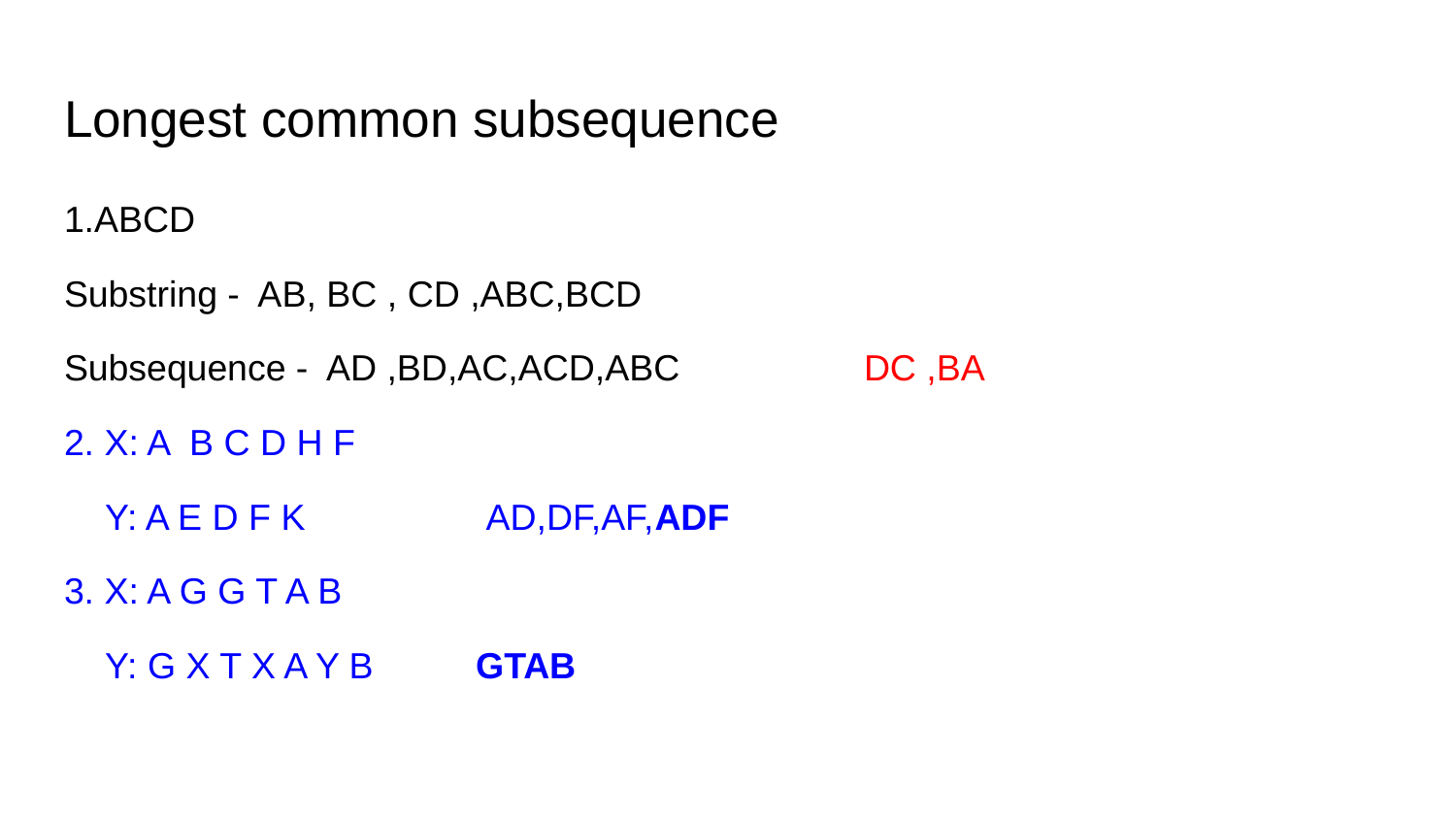

# Longest common subsequence
1.ABCD
Substring -  AB, BC , CD ,ABC,BCD
Subsequence -  AD ,BD,AC,ACD,ABC                  DC ,BA
2. X: A  B C D H F
    Y: A E D F K                  AD,DF,AF,ADF
3. X: A G G T A B
    Y: G X T X A Y B          GTAB